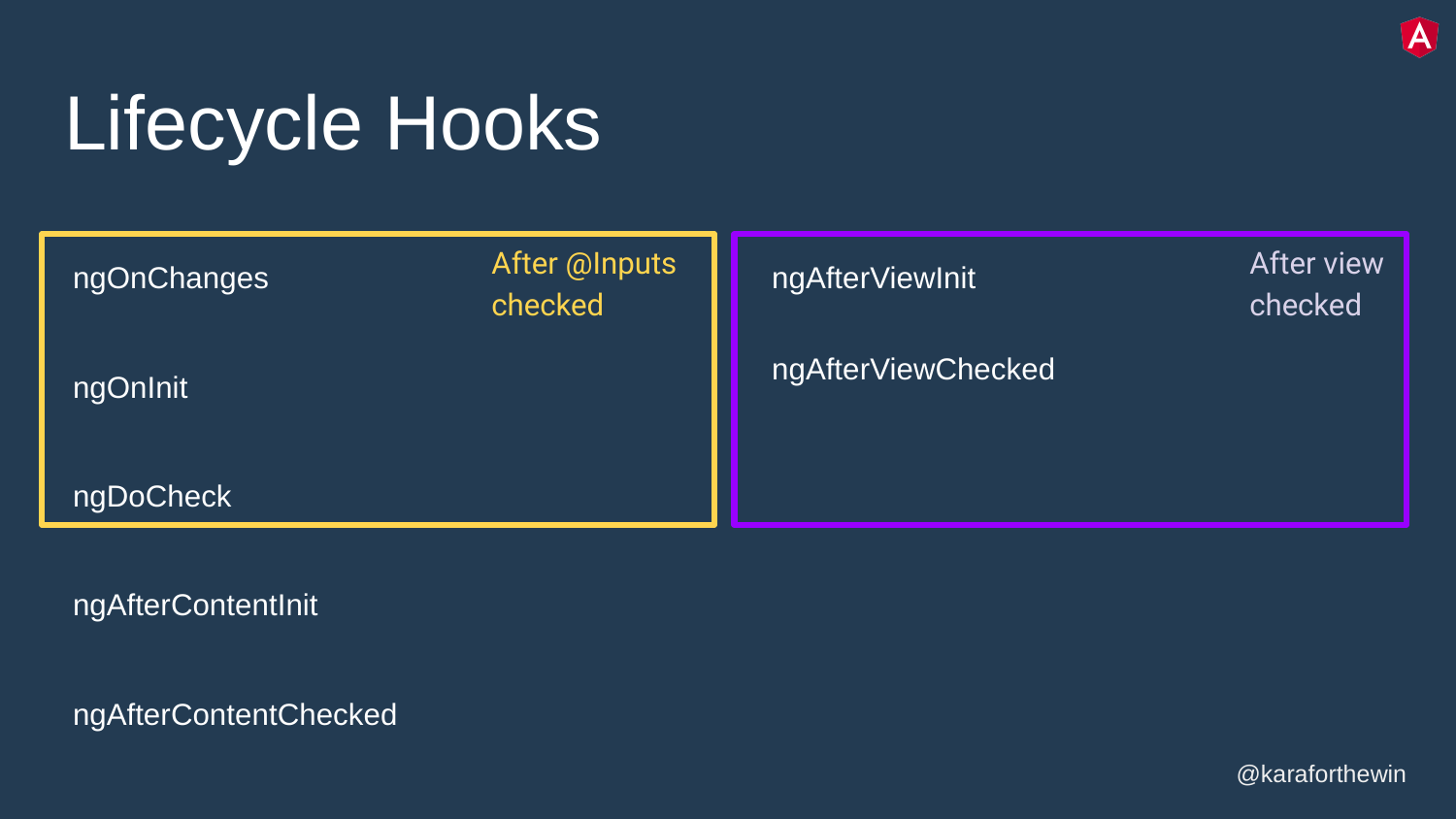

# Lifecycle Hooks
After @Inputs checked
After view checked
ngOnChanges
ngOnInit
ngDoCheck
ngAfterContentInit
ngAfterContentChecked

ngAfterViewInit
ngAfterViewChecked